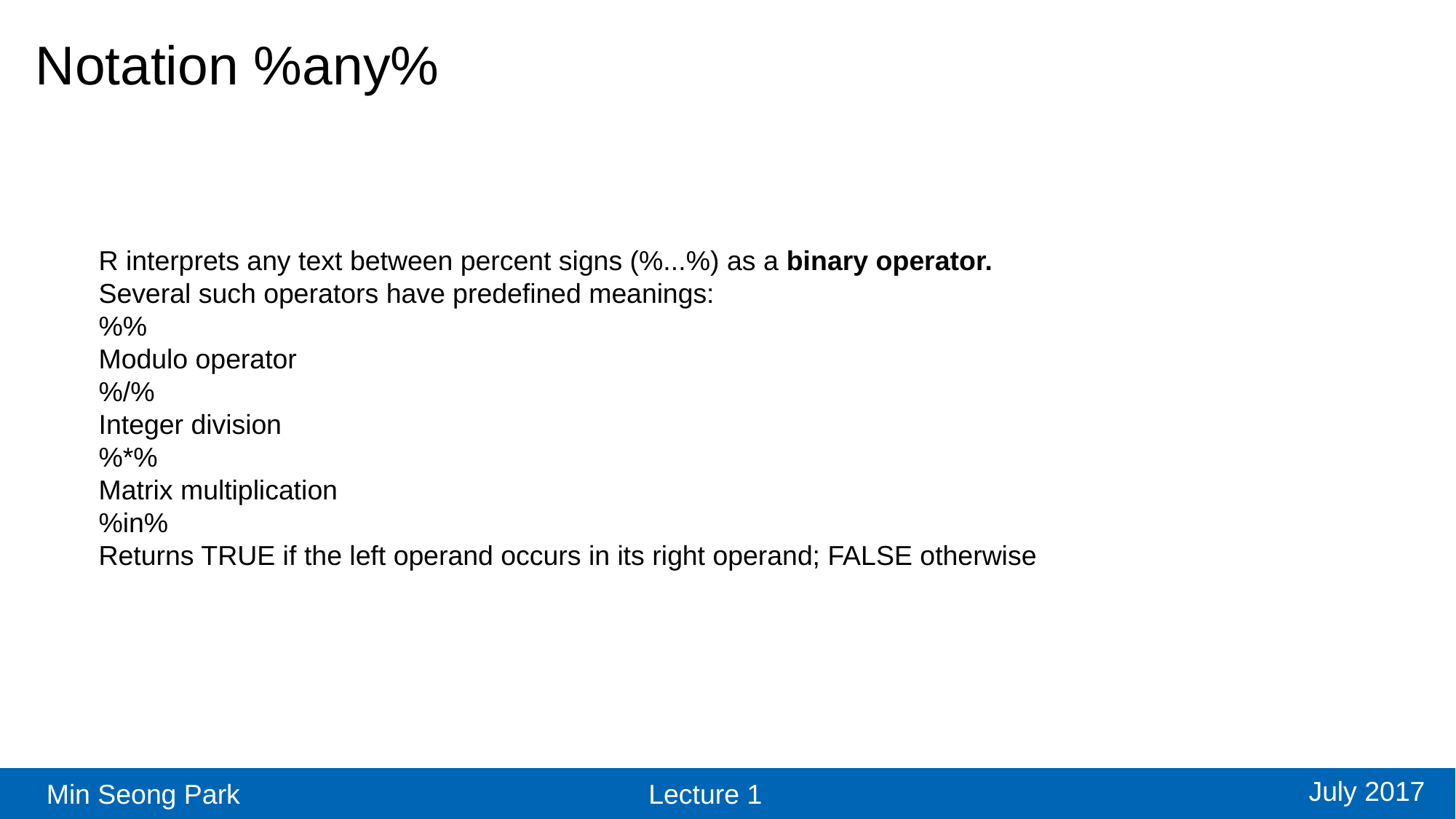

Notation %any%
R interprets any text between percent signs (%...%) as a binary operator.
Several such operators have predefined meanings:
%%
Modulo operator
%/%
Integer division
%*%
Matrix multiplication
%in%
Returns TRUE if the left operand occurs in its right operand; FALSE otherwise

July 2017
Min Seong Park
Lecture 1